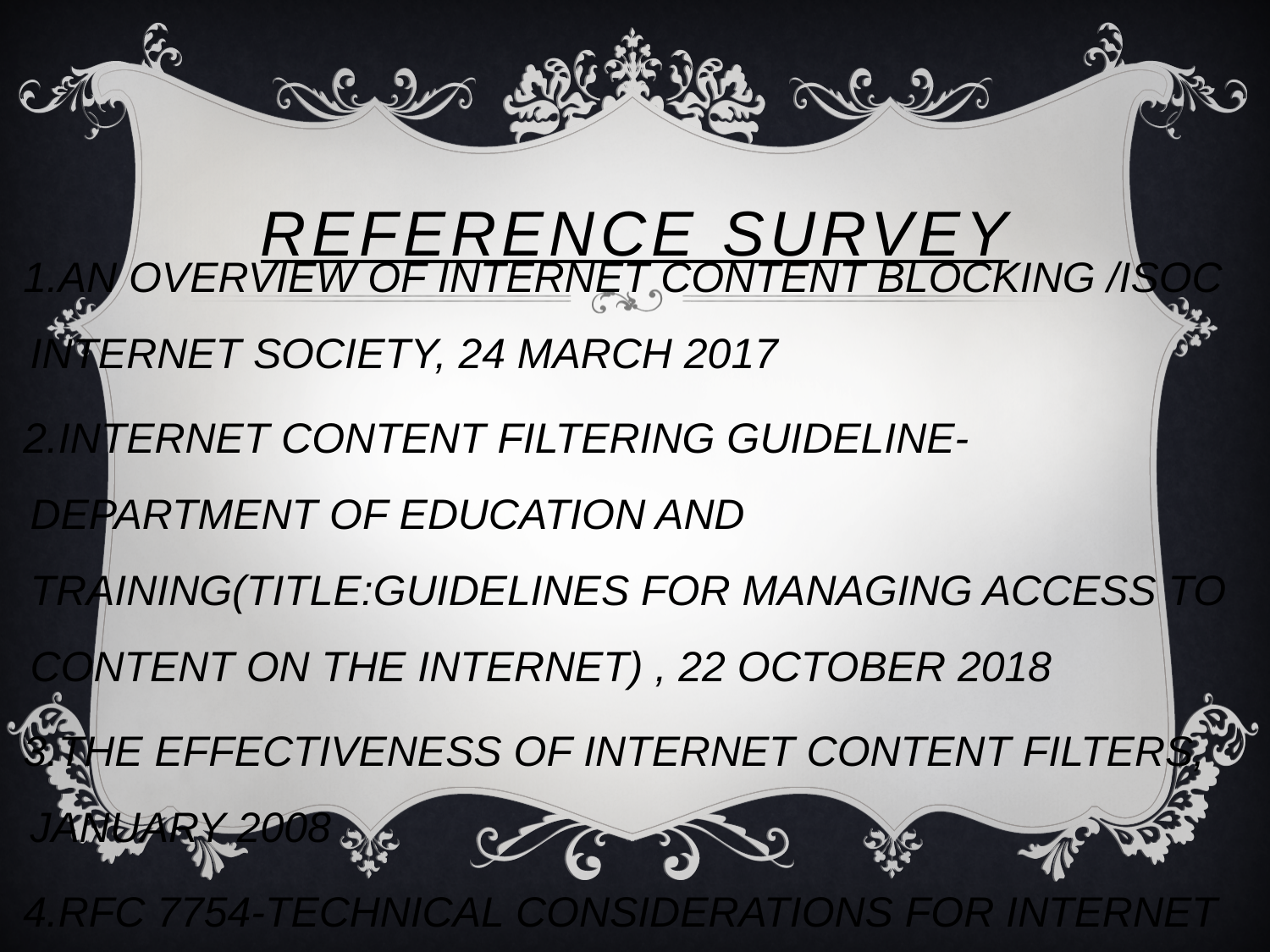

# Reference survey
AN OVERVIEW OF INTERNET CONTENT BLOCKING /ISOC INTERNET SOCIETY, 24 MARCH 2017
INTERNET CONTENT FILTERING GUIDELINE-DEPARTMENT OF EDUCATION AND TRAINING(TITLE:GUIDELINES FOR MANAGING ACCESS TO CONTENT ON THE INTERNET) , 22 OCTOBER 2018
THE EFFECTIVENESS OF INTERNET CONTENT FILTERS, JANUARY 2008
RFC 7754-TECHNICAL CONSIDERATIONS FOR INTERNET SERVICE BLOCKING AND FILTERING, MARCH 2016
COMPARTIBLE STUDY ON BLOCKING, FILTERING AND TAKE-DOWN OF ILLEGAL INTERNET CONTENT, 20 DECEMBER 2015